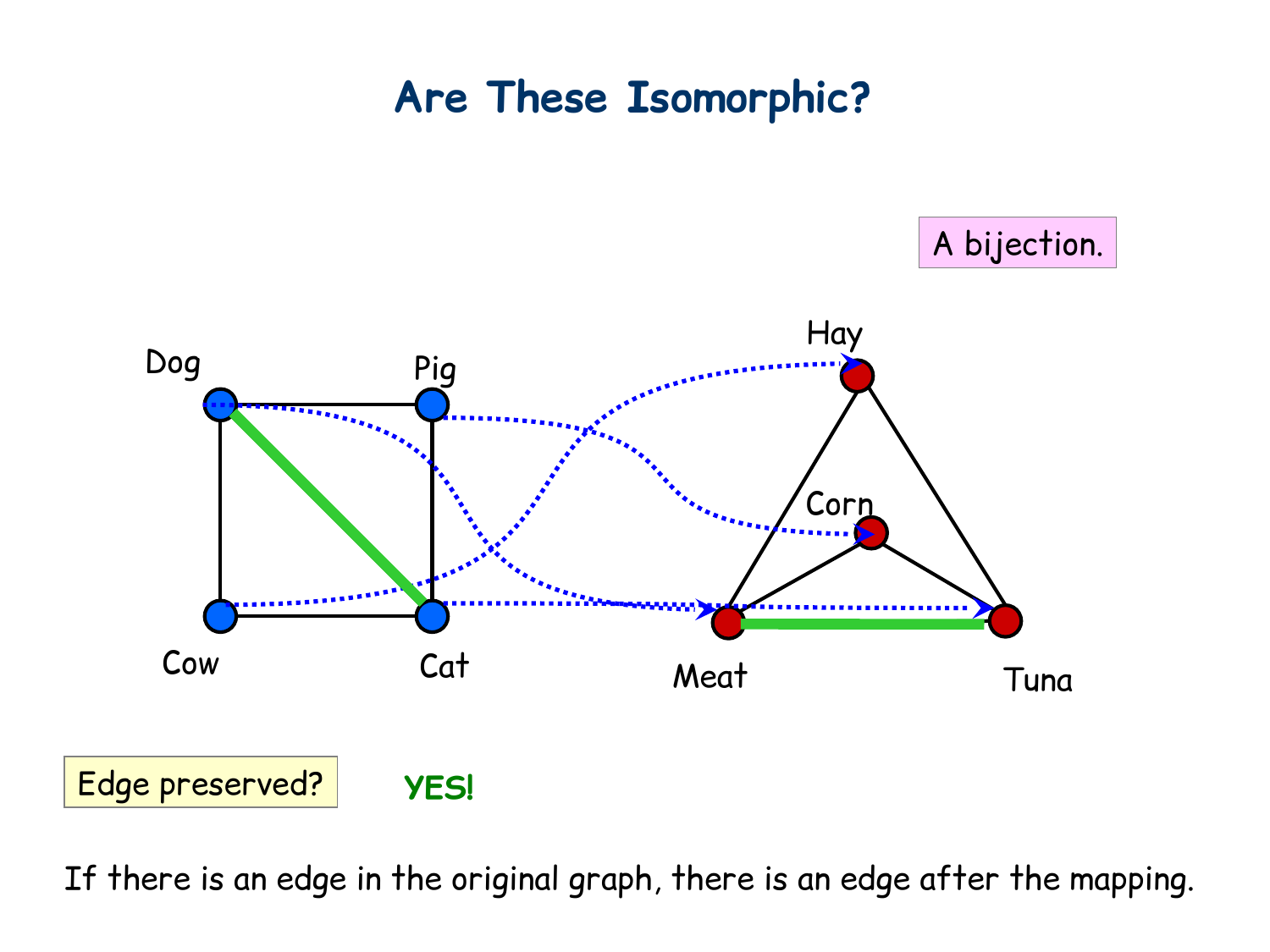

Are These Isomorphic?
A bijection.
Hay

Corn

Meat
Tuna
Dog
Pig

Cow
Cat

Edge preserved?
YES!
If there is an edge in the original graph, there is an edge after the mapping.